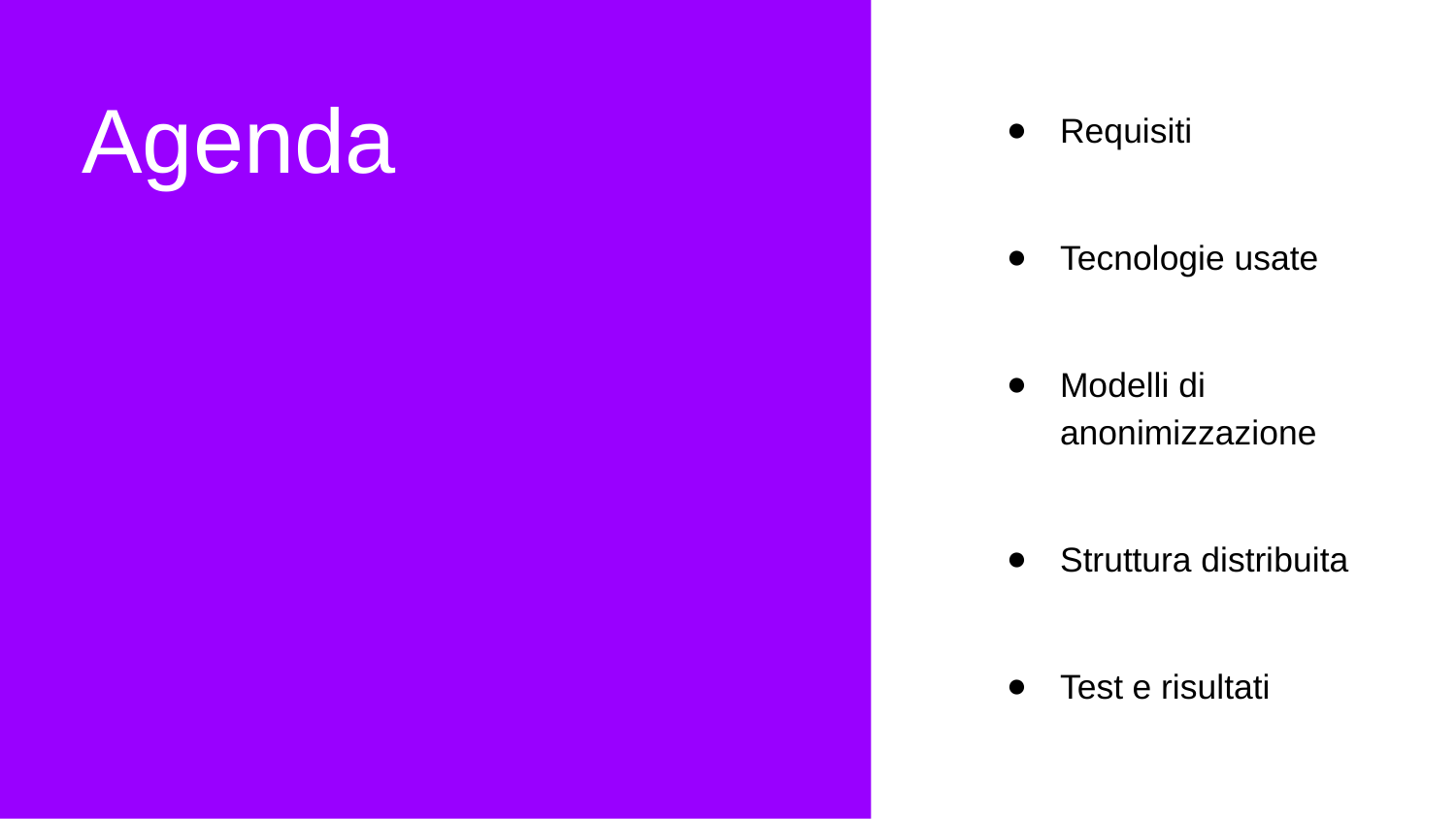

# Agenda
Requisiti

Tecnologie usate

Modelli di anonimizzazione

Struttura distribuita

Test e risultati